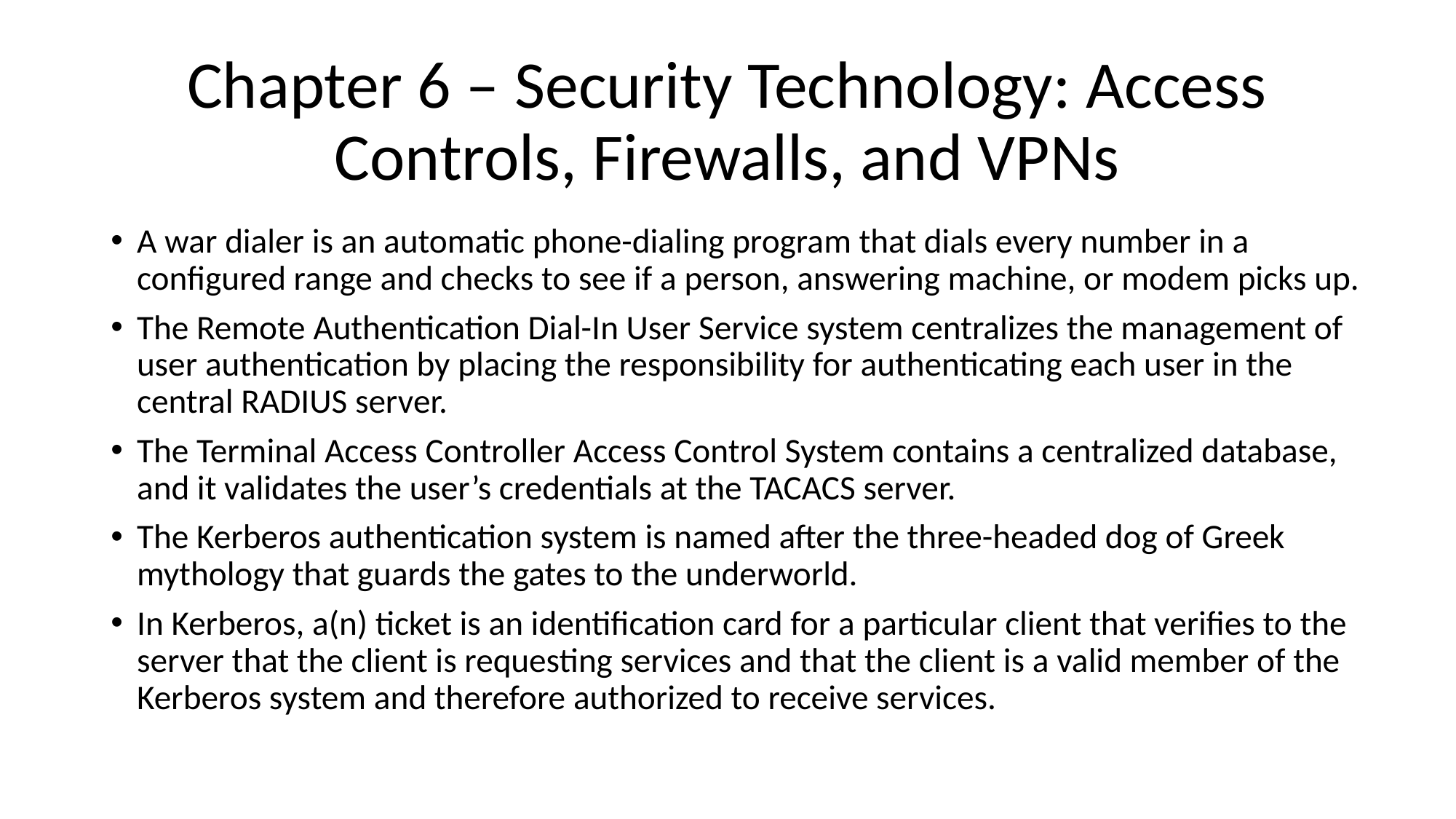

# Chapter 6 – Security Technology: Access Controls, Firewalls, and VPNs
A war dialer is an automatic phone-dialing program that dials every number in a configured range and checks to see if a person, answering machine, or modem picks up.
The Remote Authentication Dial-In User Service system centralizes the management of user authentication by placing the responsibility for authenticating each user in the central RADIUS server.
The Terminal Access Controller Access Control System contains a centralized database, and it validates the user’s credentials at the TACACS server.
The Kerberos authentication system is named after the three-headed dog of Greek mythology that guards the gates to the underworld.
In Kerberos, a(n) ticket is an identification card for a particular client that verifies to the server that the client is requesting services and that the client is a valid member of the Kerberos system and therefore authorized to receive services.